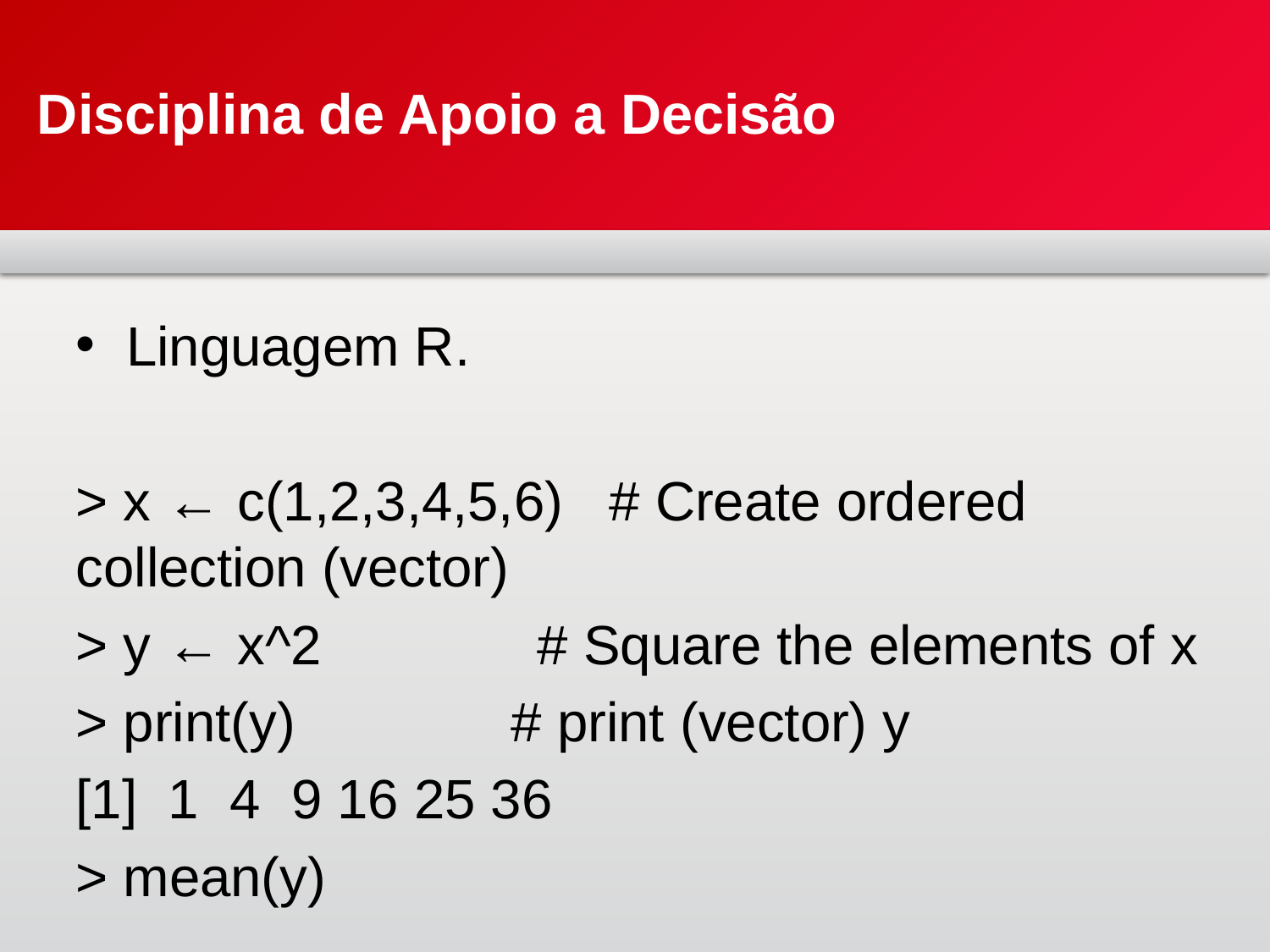

# Disciplina de Apoio a Decisão
Linguagem R.

> x ← c(1,2,3,4,5,6)   # Create ordered collection (vector)
> y ← x^2              # Square the elements of x
> print(y)              # print (vector) y
[1]  1  4  9 16 25 36
> mean(y)